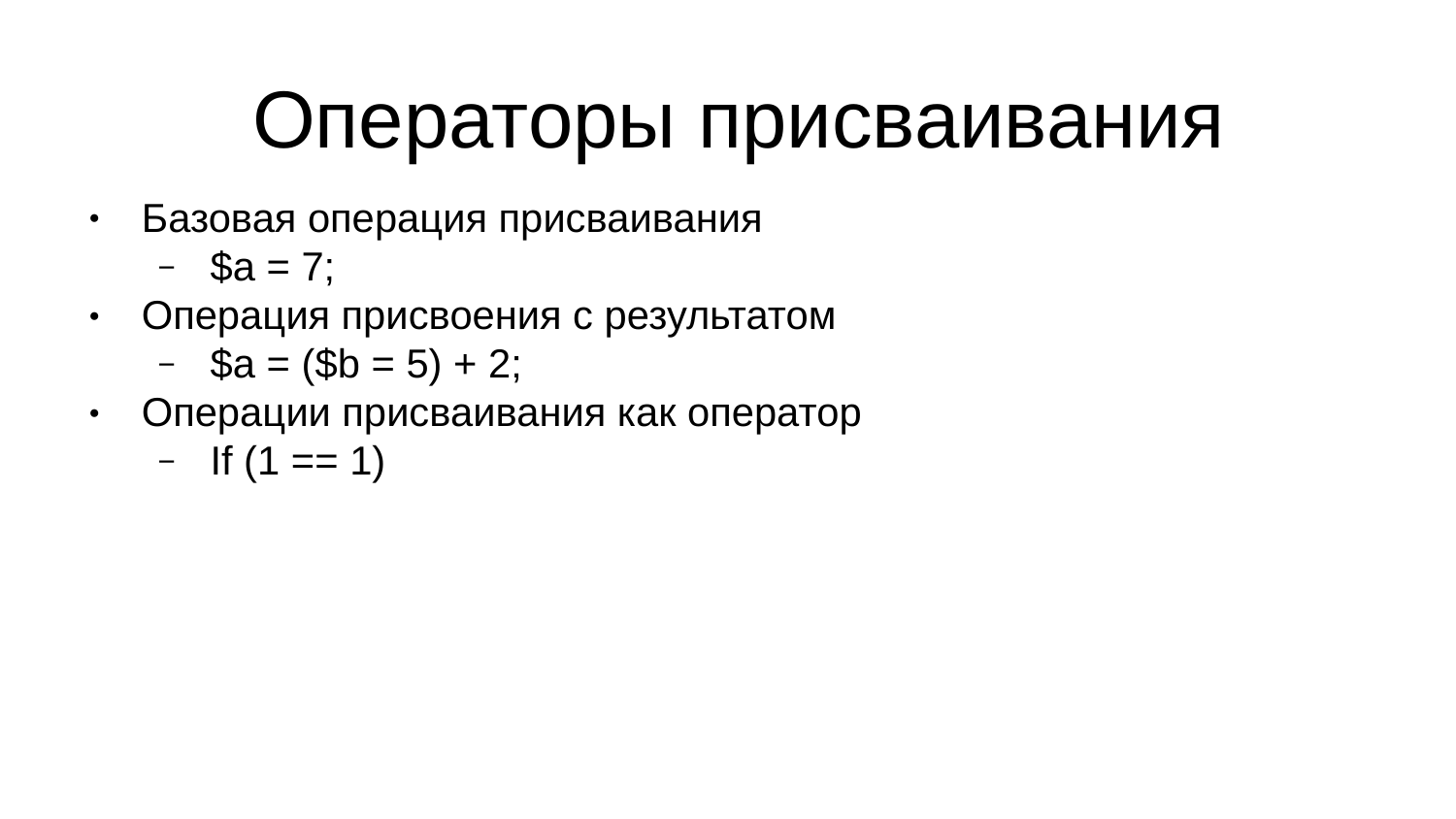

Операторы присваивания

Базовая операция присваивания
$a = 7;
Операция присвоения с результатом
$a = ($b = 5) + 2;
Операции присваивания как оператор
If (1 == 1)